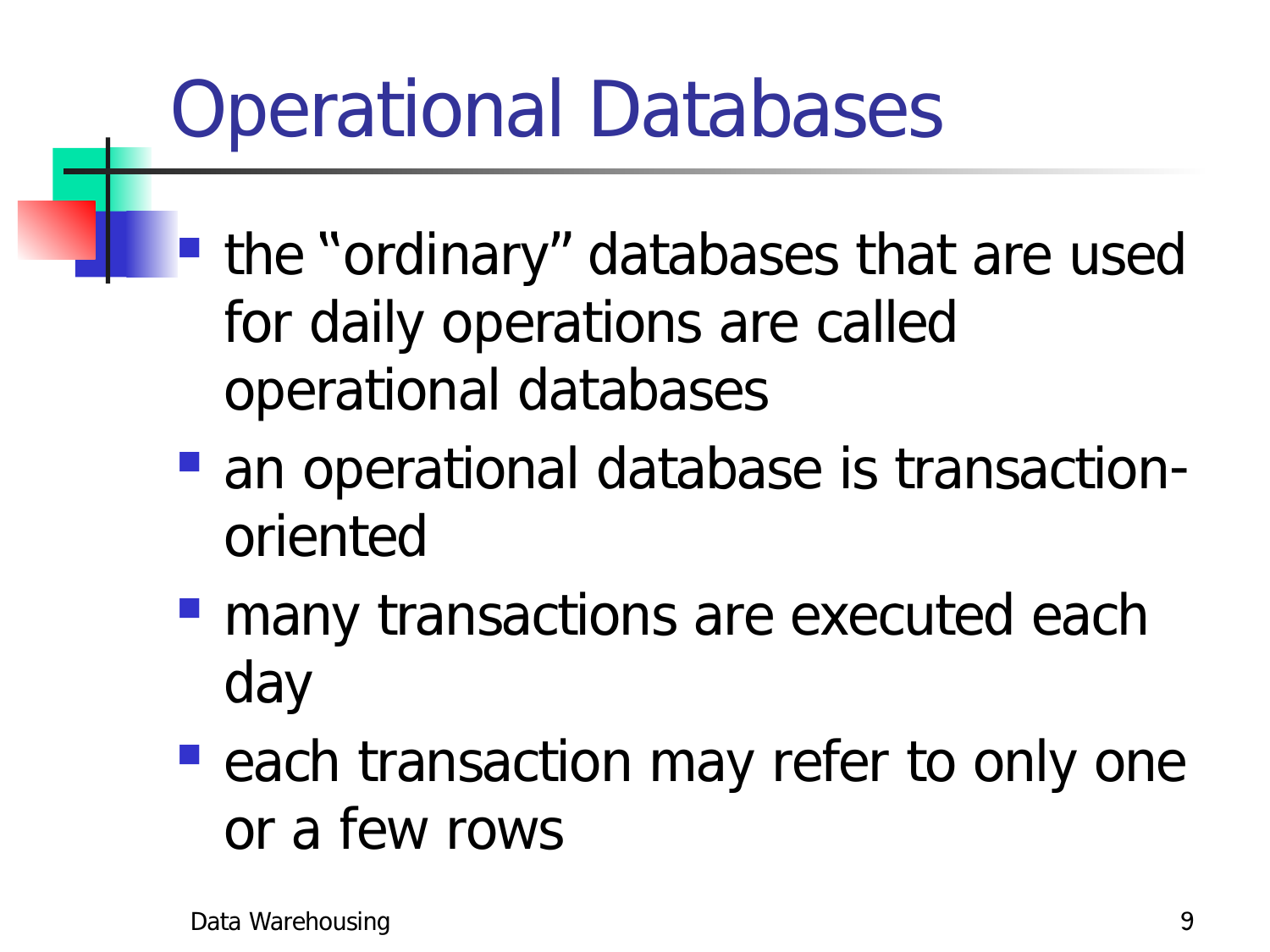

# Operational Databases
the “ordinary” databases that are used for daily operations are called operational databases
an operational database is transaction-oriented
many transactions are executed each day
each transaction may refer to only one or a few rows
Data Warehousing
9